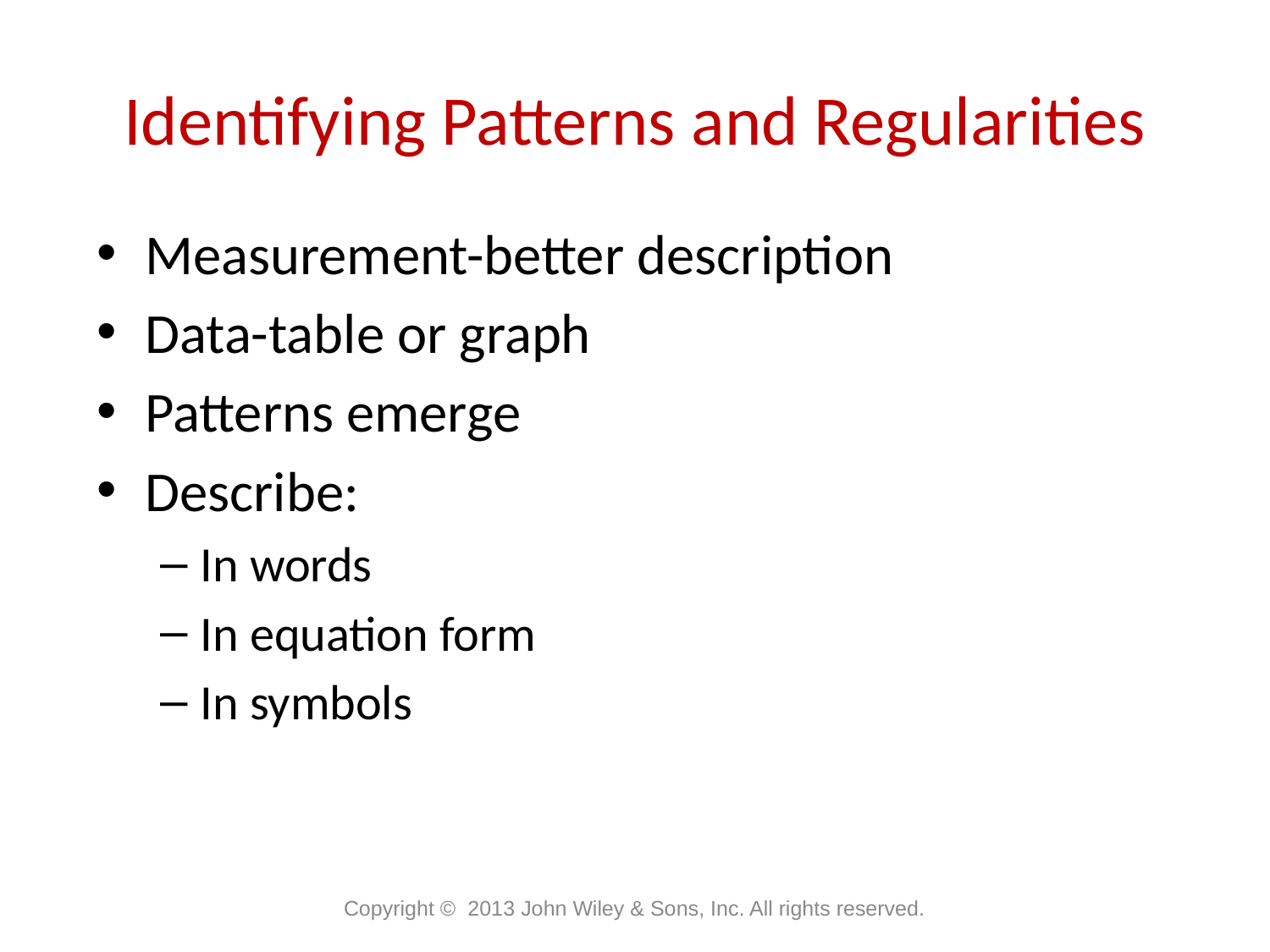

# Identifying Patterns and Regularities
Measurement-better description
Data-table or graph
Patterns emerge
Describe:
In words
In equation form
In symbols